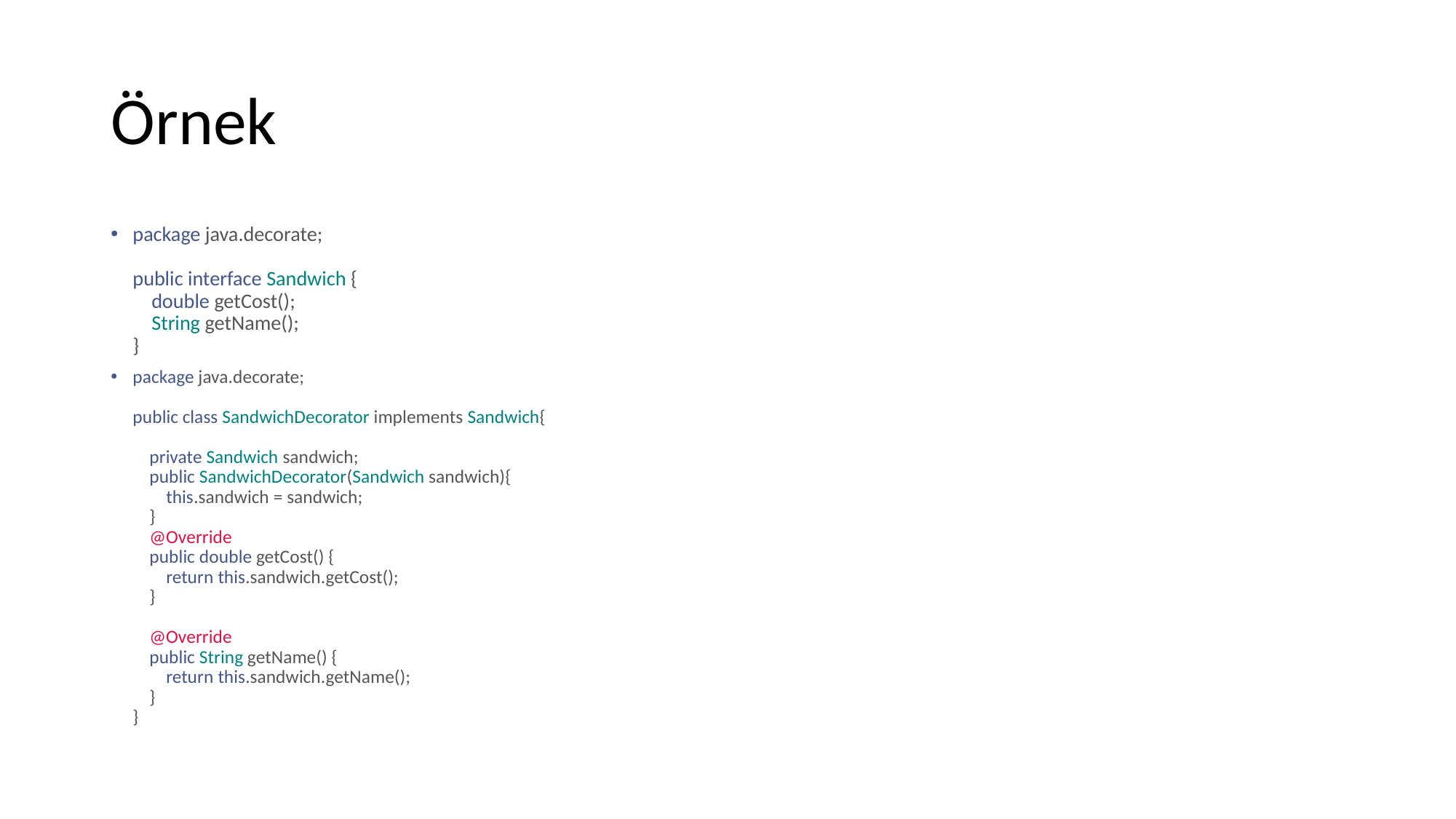

# Örnek
package java.decorate;
public interface Sandwich {
    double getCost();
    String getName();
}
package java.decorate;
public class SandwichDecorator implements Sandwich{
    private Sandwich sandwich;
    public SandwichDecorator(Sandwich sandwich){
        this.sandwich = sandwich;
    }
    @Override
    public double getCost() {
        return this.sandwich.getCost();
    }
    @Override
    public String getName() {
        return this.sandwich.getName();
    }
}